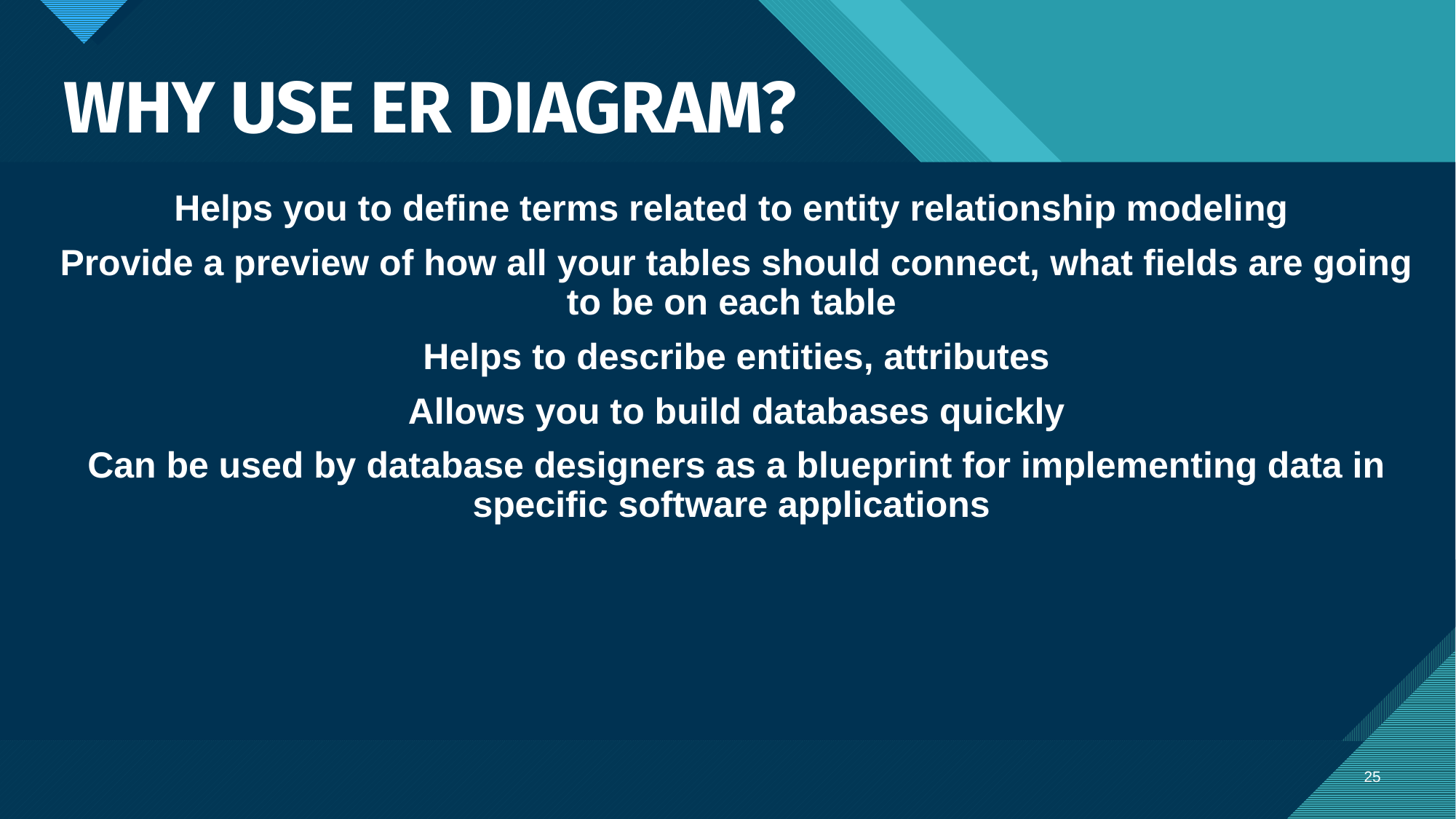

# WHY USE ER DIAGRAM?
Helps you to define terms related to entity relationship modeling
Provide a preview of how all your tables should connect, what fields are going to be on each table
Helps to describe entities, attributes
Allows you to build databases quickly
Can be used by database designers as a blueprint for implementing data in specific software applications
25